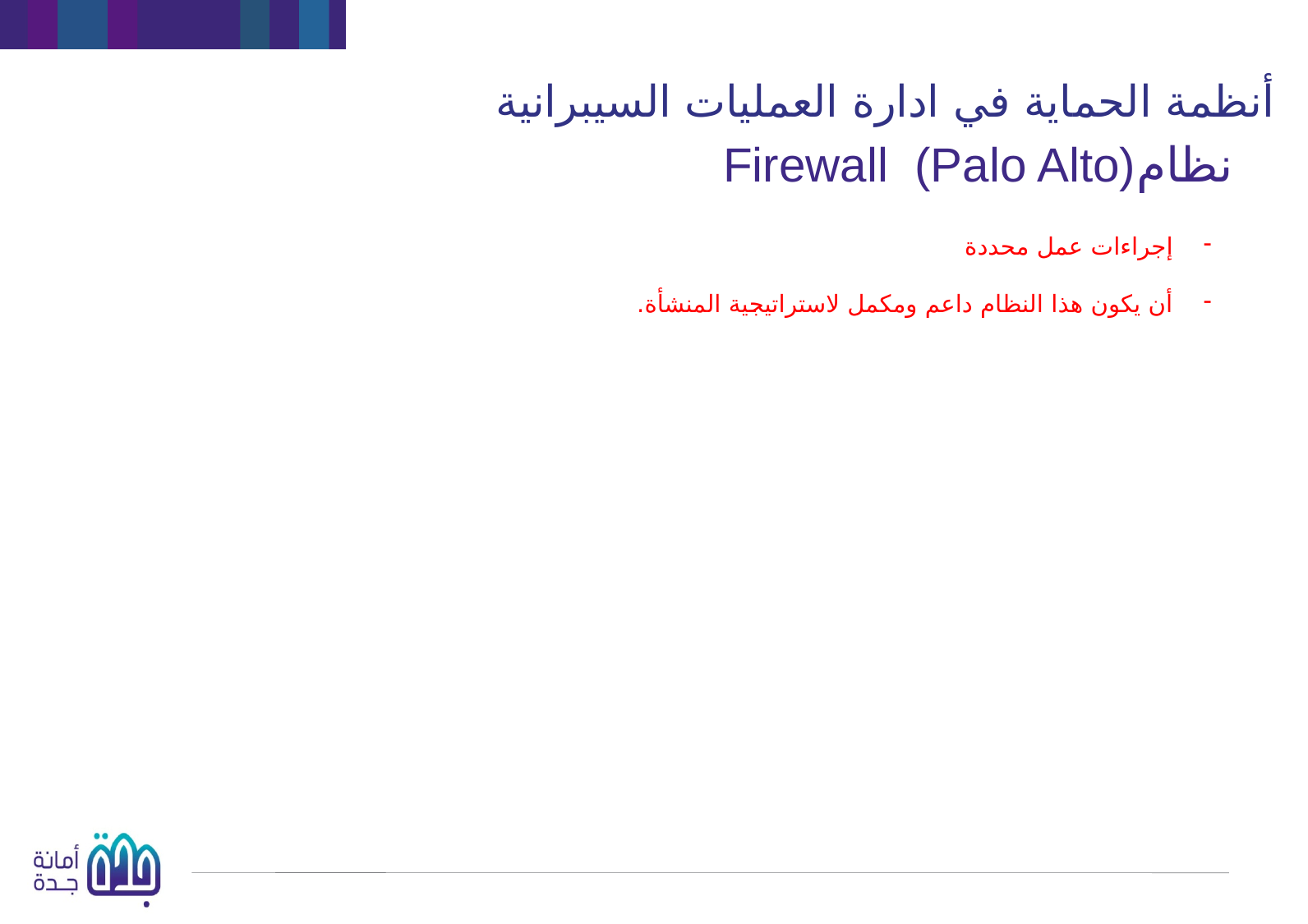

أنظمة الحماية في ادارة العمليات السيبرانية
نظامFirewall  (Palo Alto)
إجراءات عمل محددة
أن يكون هذا النظام داعم ومكمل لاستراتيجية المنشأة.